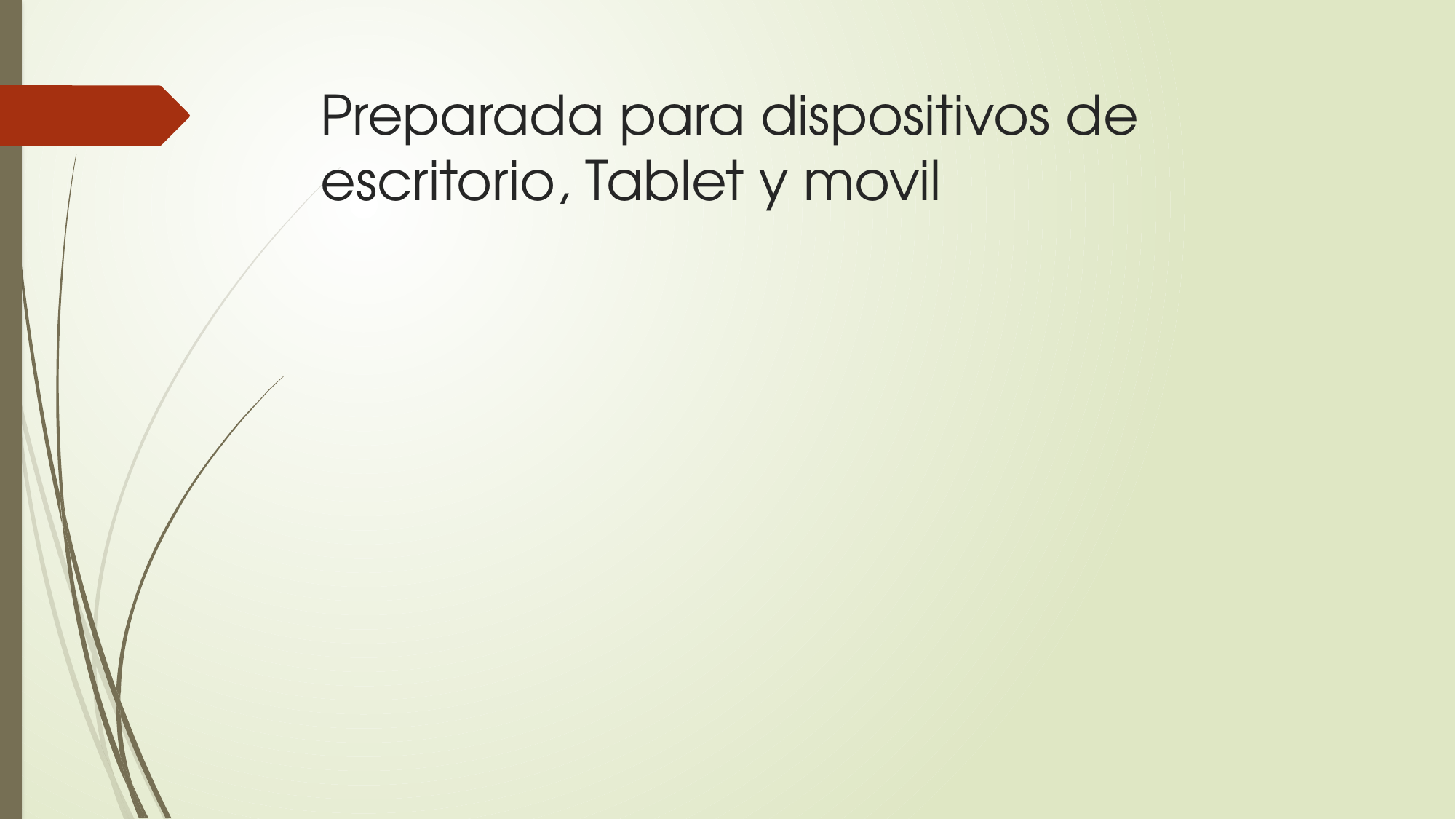

# Preparada para dispositivos de escritorio, Tablet y movil